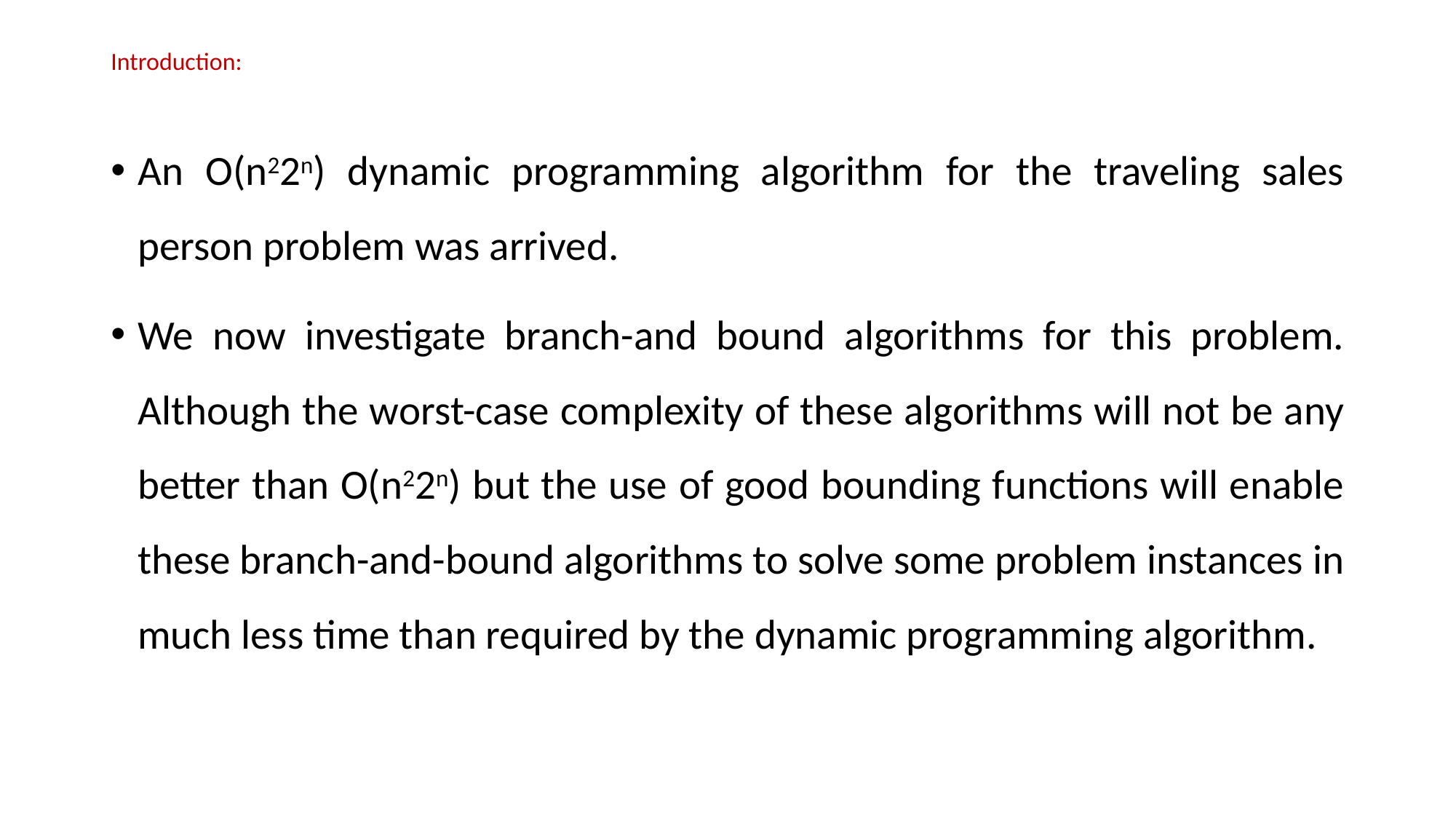

# Introduction:
An O(n22n) dynamic programming algorithm for the traveling sales person problem was arrived.
We now investigate branch-and bound algorithms for this problem. Although the worst-case complexity of these algorithms will not be any better than O(n22n) but the use of good bounding functions will enable these branch-and-bound algorithms to solve some problem instances in much less time than required by the dynamic programming algorithm.